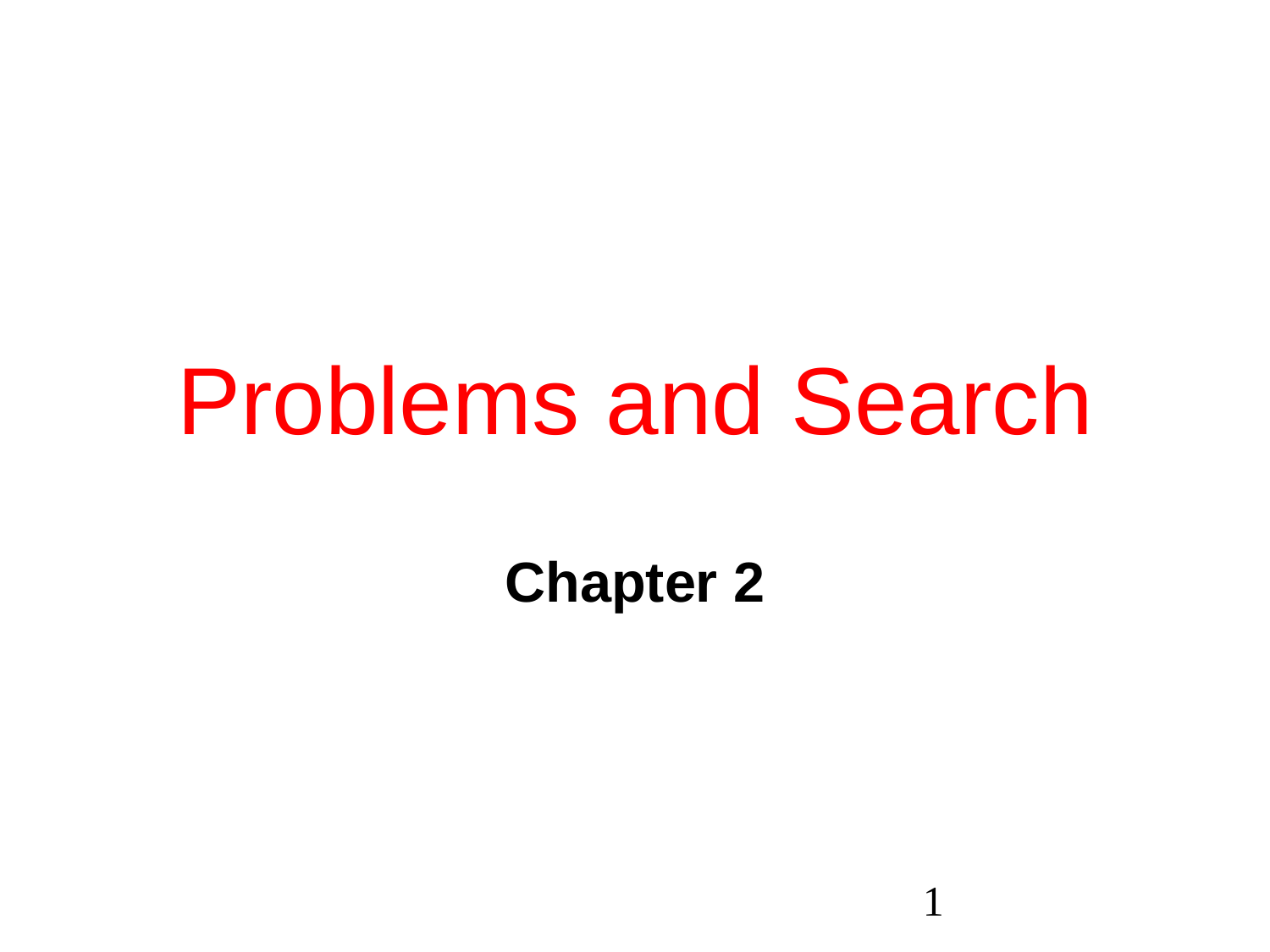

# Problems and Search
Chapter 2
1